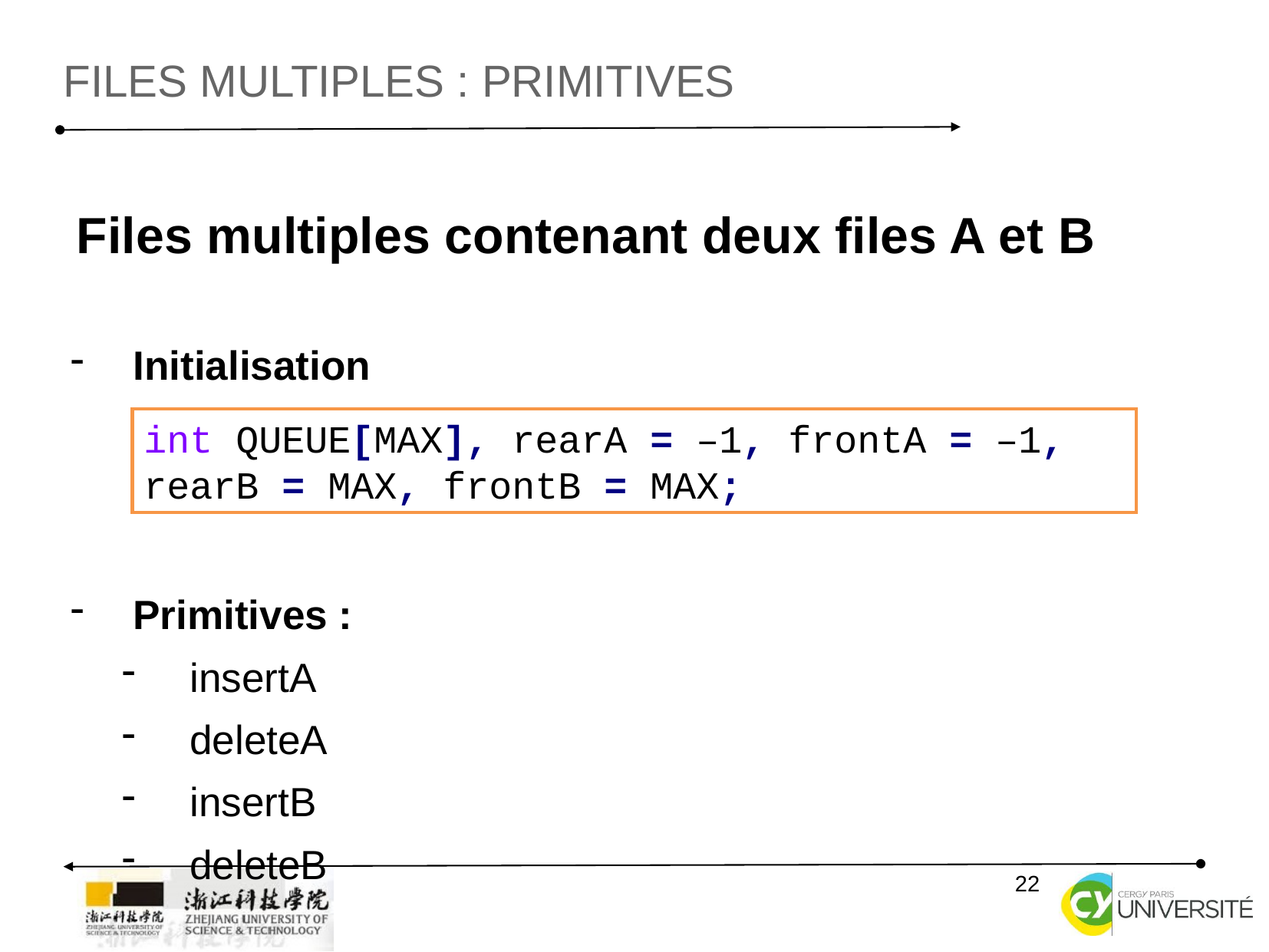

Files multiples : primitives

Files multiples contenant deux files A et B

Initialisation

Primitives :
insertA
deleteA
insertB
deleteB

int QUEUE[MAX], rearA = –1, frontA = –1, rearB = MAX, frontB = MAX;